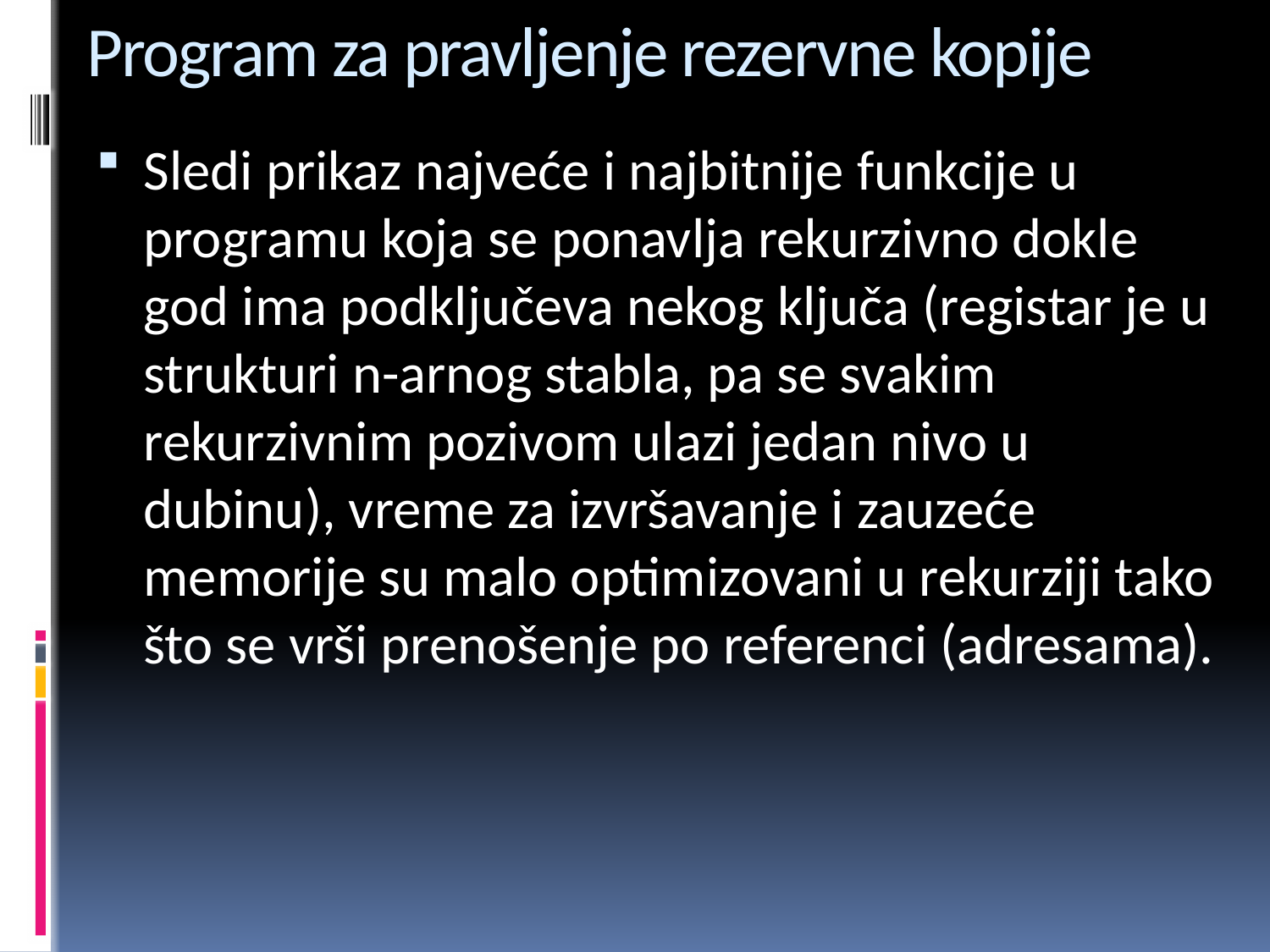

# Program za pravljenje rezervne kopije
Sledi prikaz najveće i najbitnije funkcije u programu koja se ponavlja rekurzivno dokle god ima podključeva nekog ključa (registar je u strukturi n-arnog stabla, pa se svakim rekurzivnim pozivom ulazi jedan nivo u dubinu), vreme za izvršavanje i zauzeće memorije su malo optimizovani u rekurziji tako što se vrši prenošenje po referenci (adresama).